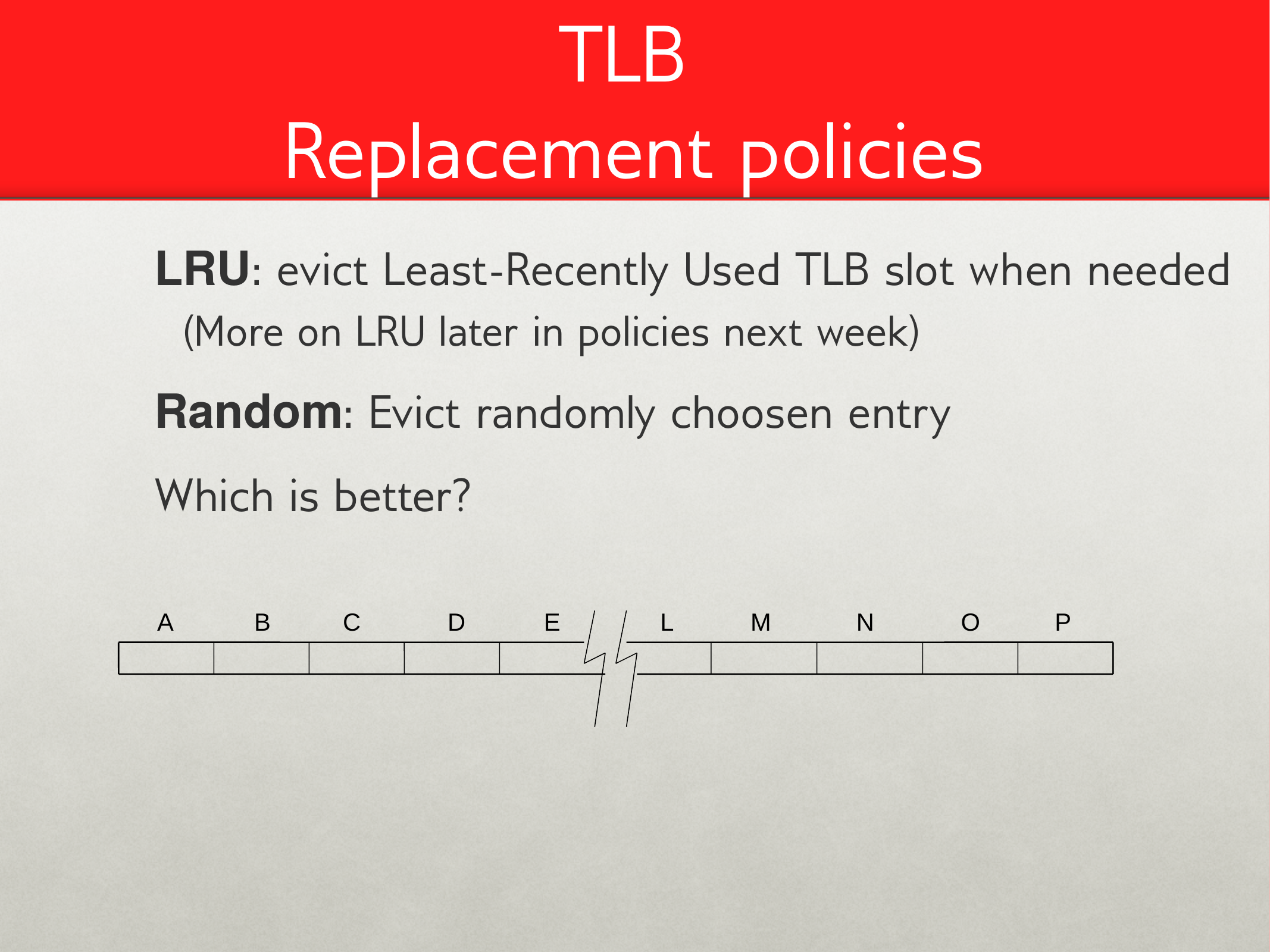

# TLB Replacement policies
LRU: evict Least-Recently Used TLB slot when needed
(More on LRU later in policies next week)
Random: Evict randomly choosen entry
Which is better?
A
B
C
D
E
L
M
N
O
P